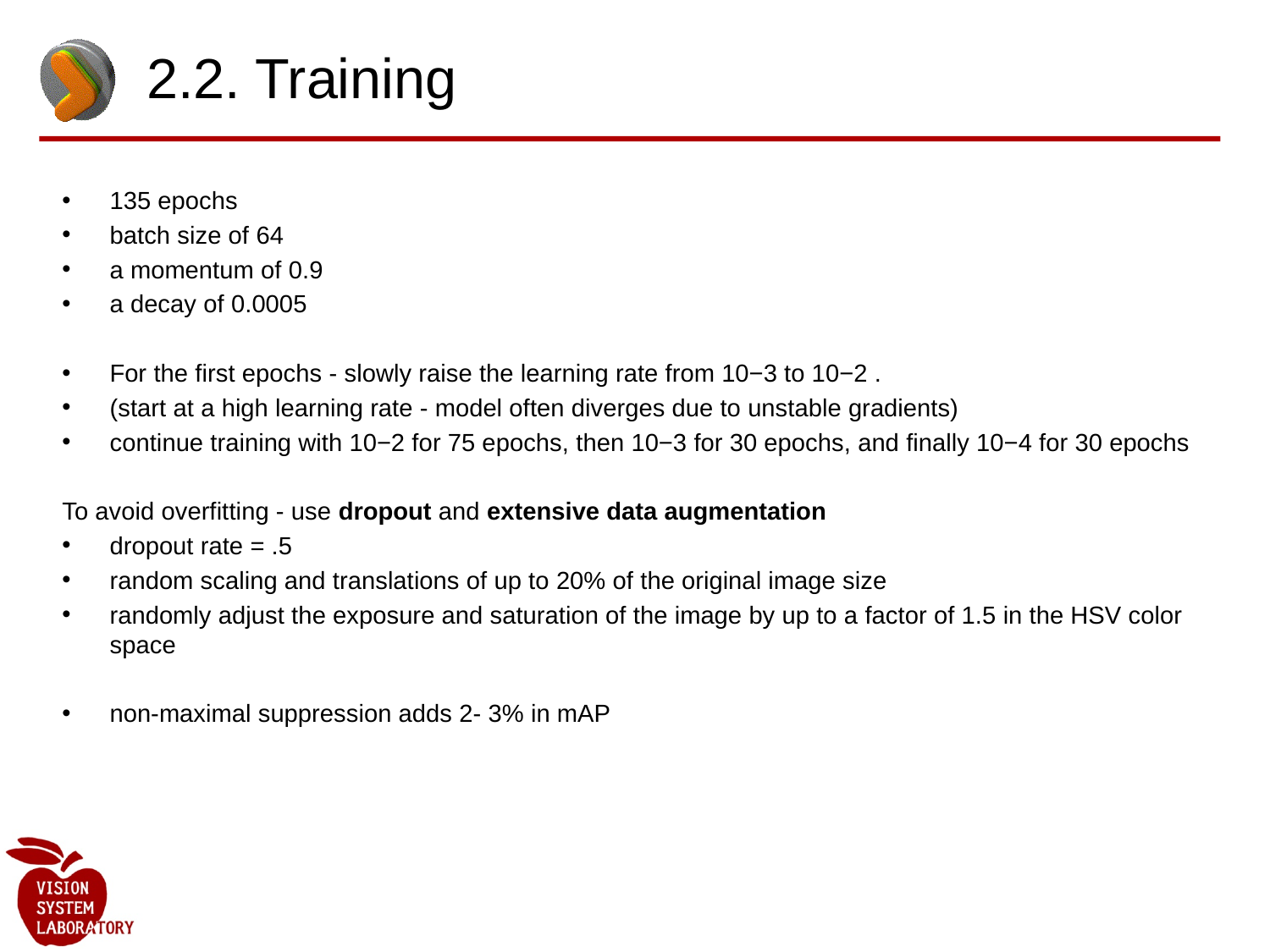

#
2.2. Training
135 epochs
batch size of 64
a momentum of 0.9
a decay of 0.0005

For the first epochs - slowly raise the learning rate from 10−3 to 10−2 .
(start at a high learning rate - model often diverges due to unstable gradients)
continue training with 10−2 for 75 epochs, then 10−3 for 30 epochs, and finally 10−4 for 30 epochs

To avoid overfitting - use dropout and extensive data augmentation
dropout rate = .5
random scaling and translations of up to 20% of the original image size
randomly adjust the exposure and saturation of the image by up to a factor of 1.5 in the HSV color space

non-maximal suppression adds 2- 3% in mAP